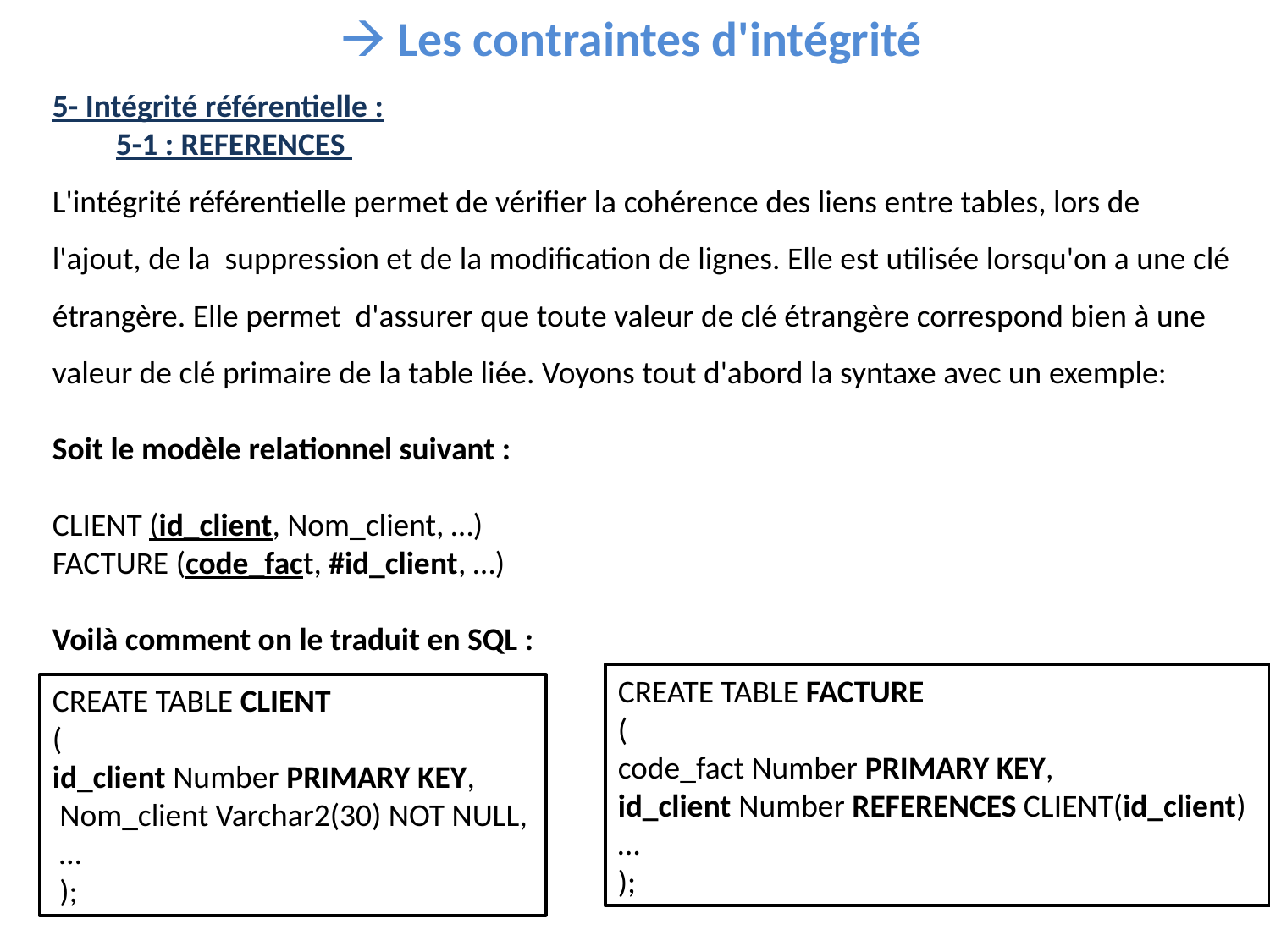

🡪 Les contraintes d'intégrité
5- Intégrité référentielle :
5-1 : REFERENCES
L'intégrité référentielle permet de vérifier la cohérence des liens entre tables, lors de l'ajout, de la  suppression et de la modification de lignes. Elle est utilisée lorsqu'on a une clé étrangère. Elle permet  d'assurer que toute valeur de clé étrangère correspond bien à une valeur de clé primaire de la table liée. Voyons tout d'abord la syntaxe avec un exemple:

Soit le modèle relationnel suivant :

CLIENT (id_client, Nom_client, …)
FACTURE (code_fact, #id_client, …)

Voilà comment on le traduit en SQL :
CREATE TABLE FACTURE
(
code_fact Number PRIMARY KEY,
id_client Number REFERENCES CLIENT(id_client)
…
);
CREATE TABLE CLIENT
(
id_client Number PRIMARY KEY,
 Nom_client Varchar2(30) NOT NULL,
 …
 );